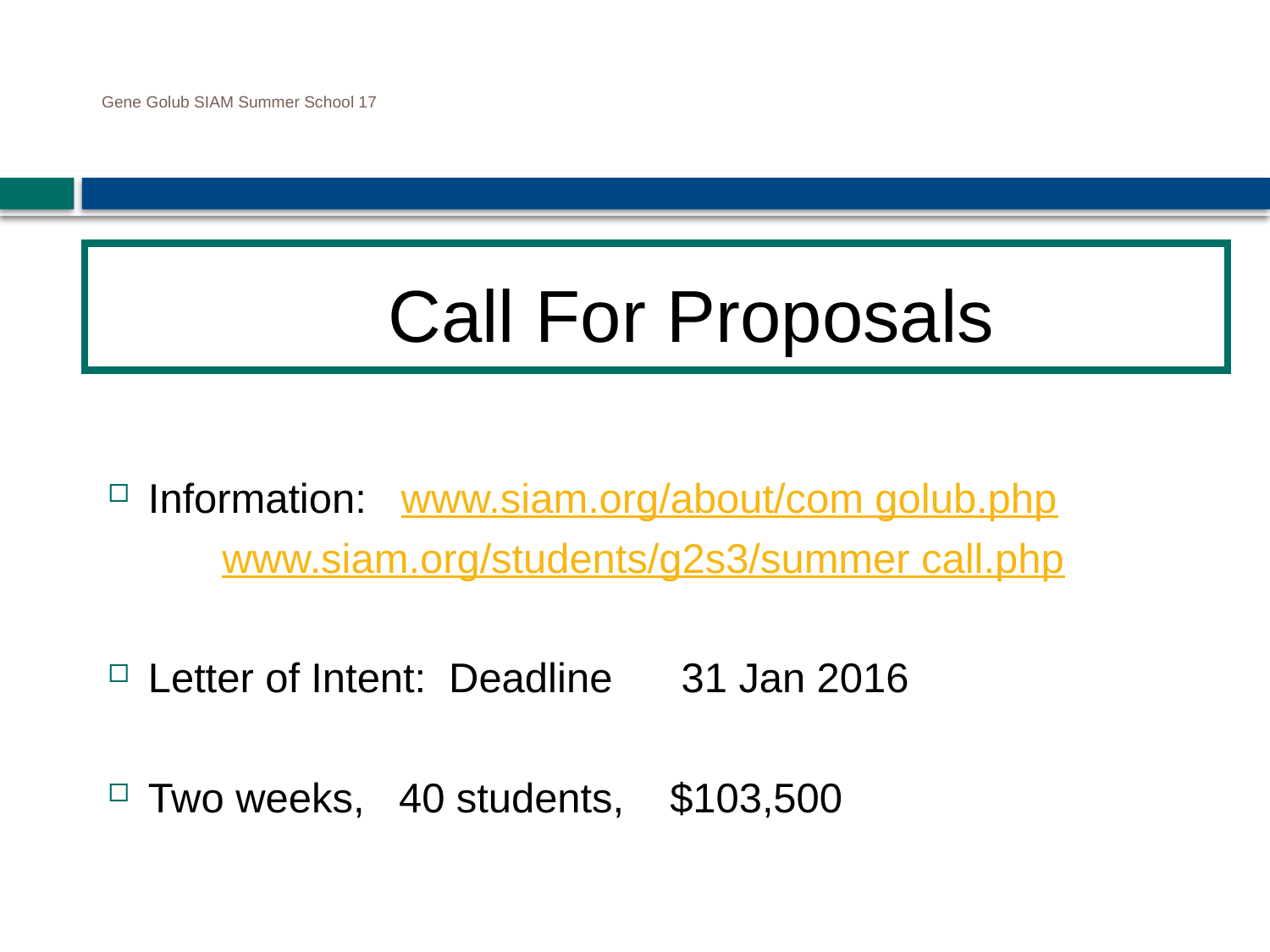

# Gene Golub SIAM Summer School 17
                            Call For Proposals
Information:   www.siam.org/about/com golub.php
          www.siam.org/students/g2s3/summer call.php

Letter of Intent:  Deadline      31 Jan 2016

Two weeks,   40 students,    $103,500